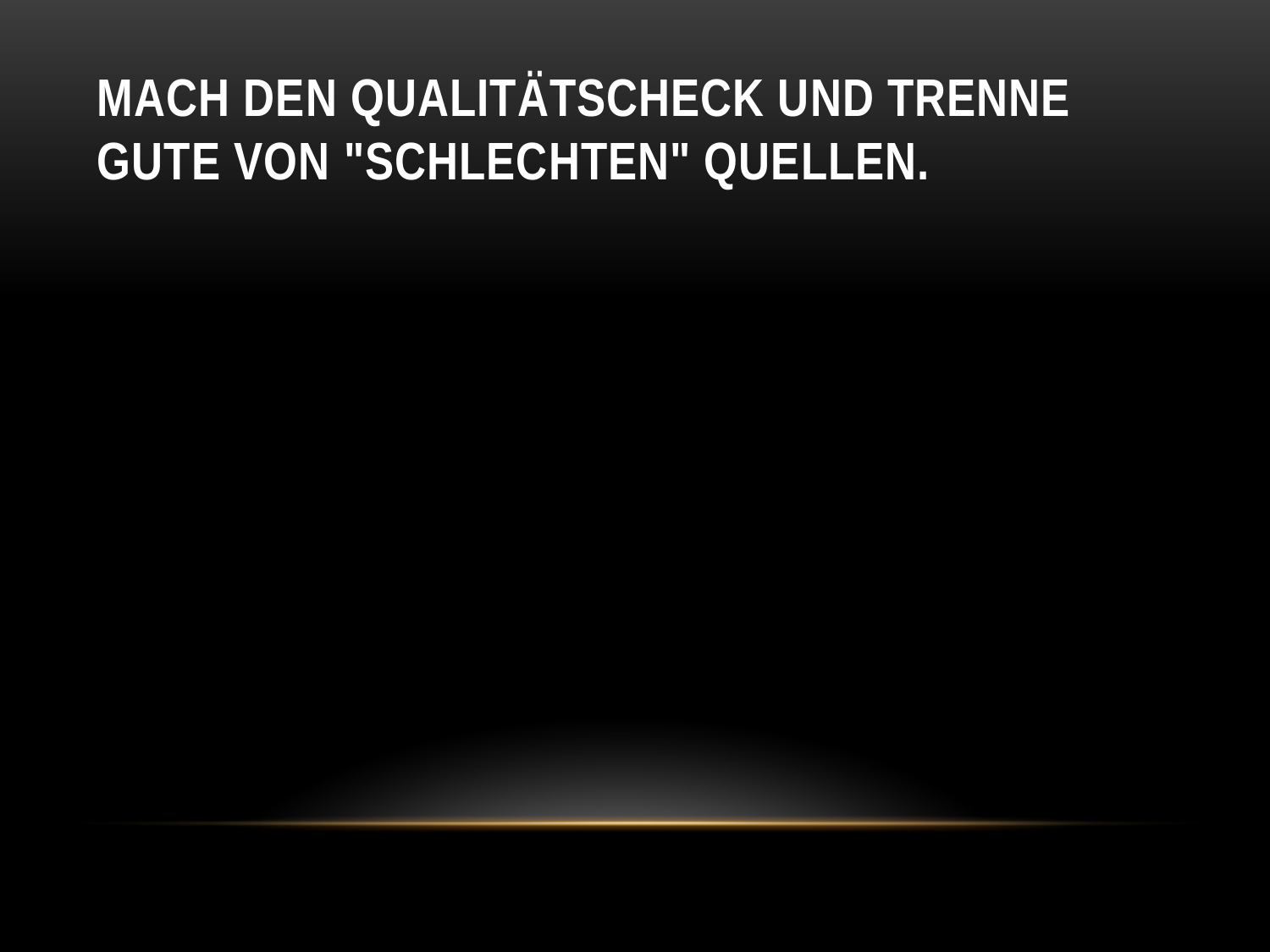

# Mach den Qualitätscheck und trenne gute von "schlechten" Quellen.